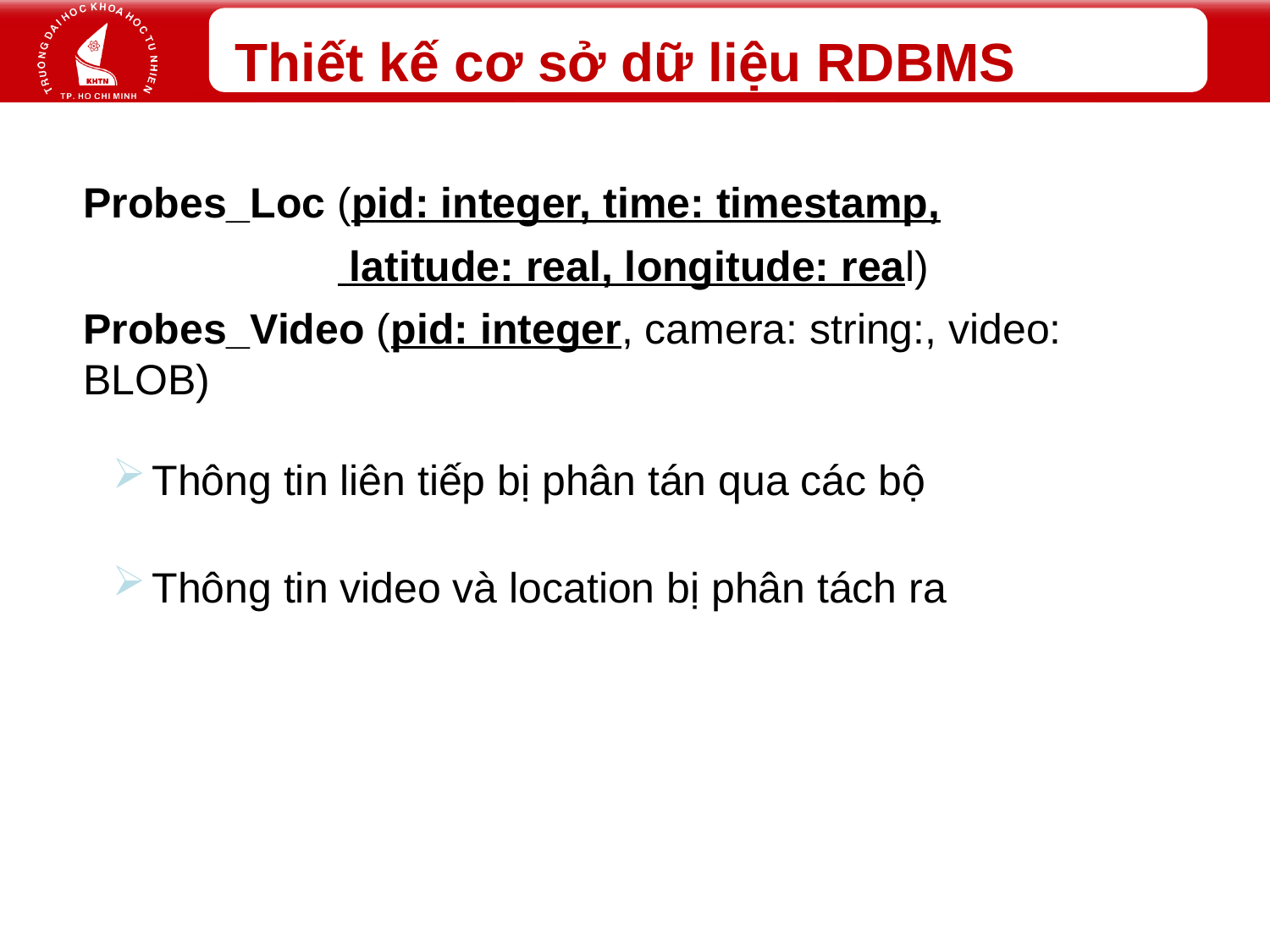

# Thiết kế cơ sở dữ liệu RDBMS
Probes_Loc (pid: integer, time: timestamp,
		 latitude: real, longitude: real)
Probes_Video (pid: integer, camera: string:, video: BLOB)

Thông tin liên tiếp bị phân tán qua các bộ
Thông tin video và location bị phân tách ra